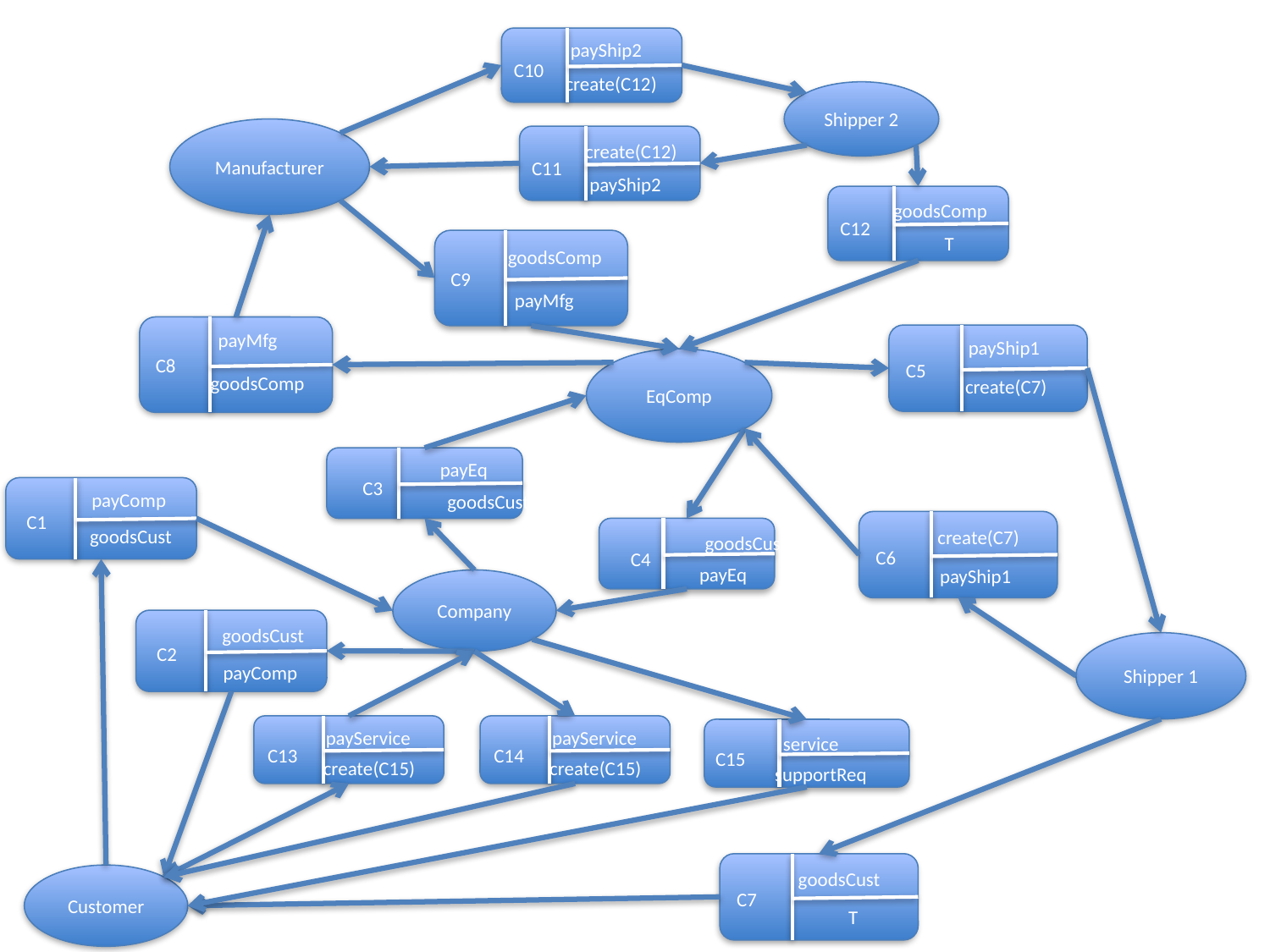

payShip2
C10
create(C12)
Shipper 2
Manufacturer

create(C12)
C11
payShip2

goodsComp
C12
T

goodsComp
C9
payMfg

payMfg
C8
goodsComp

payShip1
C5
create(C7)
EqComp

payEq
C3
goodsCust

payComp
C1
goodsCust

create(C7)
C6
payShip1

goodsCust
C4
payEq
Company

goodsCust
C2
payComp
Shipper 1

payService
C13
create(C15)

payService
C14
create(C15)

service
C15
supportReq

goodsCust
C7
T
Customer